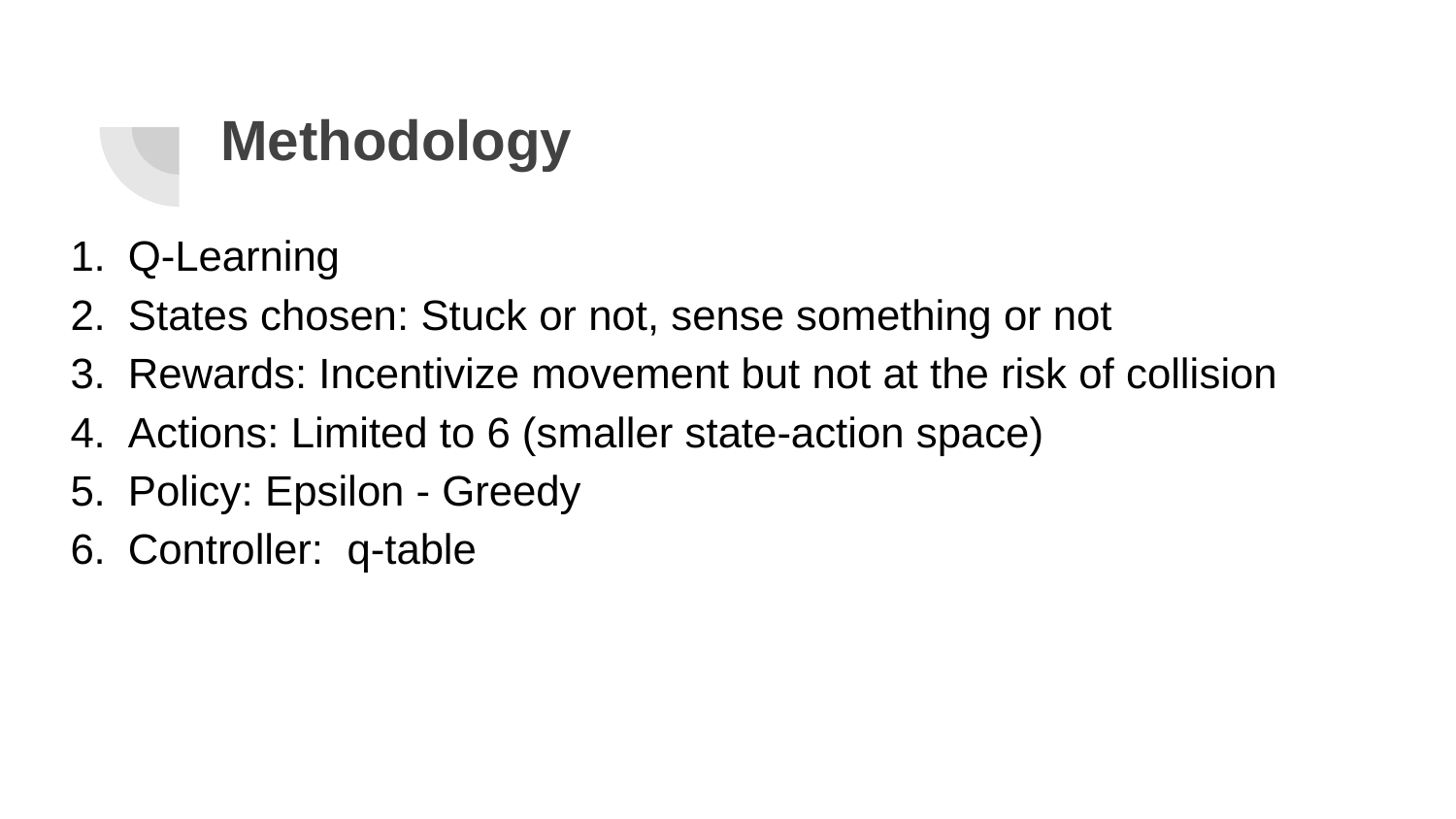

# Methodology
Q-Learning
States chosen: Stuck or not, sense something or not
Rewards: Incentivize movement but not at the risk of collision
Actions: Limited to 6 (smaller state-action space)
Policy: Epsilon - Greedy
Controller:  q-table